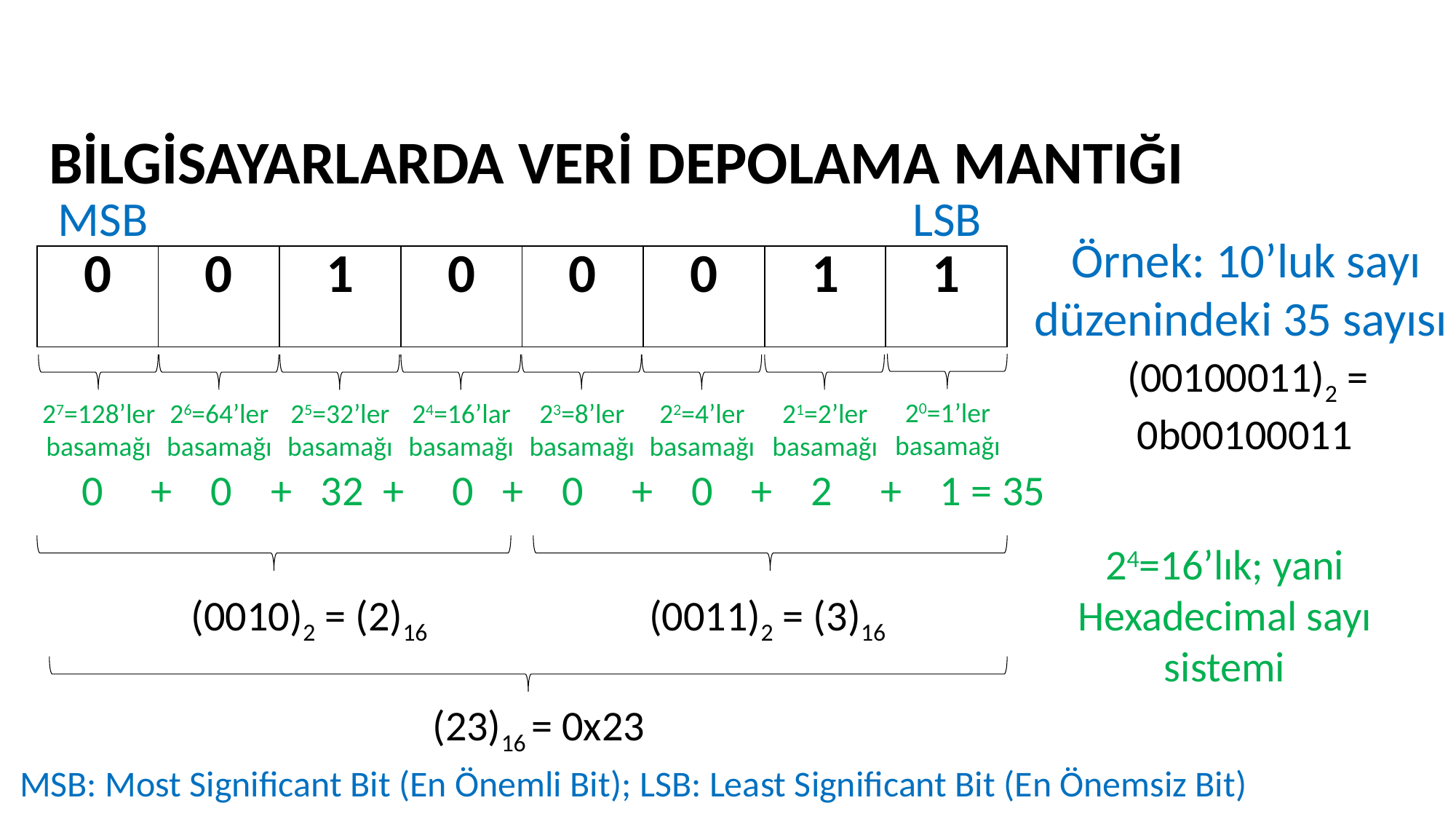

BİLGİSAYARLARDA VERİ DEPOLAMA MANTIĞI
LSB
MSB

Örnek: 10’luk sayı düzenindeki 35 sayısı
| 0 | 0 | 1 | 0 | 0 | 0 | 1 | 1 |
| --- | --- | --- | --- | --- | --- | --- | --- |

(00100011)2 =
 0b00100011
20=1’ler basamağı
27=128’ler basamağı
26=64’ler basamağı
25=32’ler basamağı
24=16’lar basamağı
23=8’ler basamağı
22=4’ler basamağı
21=2’ler basamağı
0     +    0    +   32  +     0   +    0     +    0    +    2     +    1 = 35
24=16’lık; yani Hexadecimal sayı sistemi
(0010)2 = (2)16
(0011)2 = (3)16
(23)16 = 0x23
MSB: Most Significant Bit (En Önemli Bit); LSB: Least Significant Bit (En Önemsiz Bit)